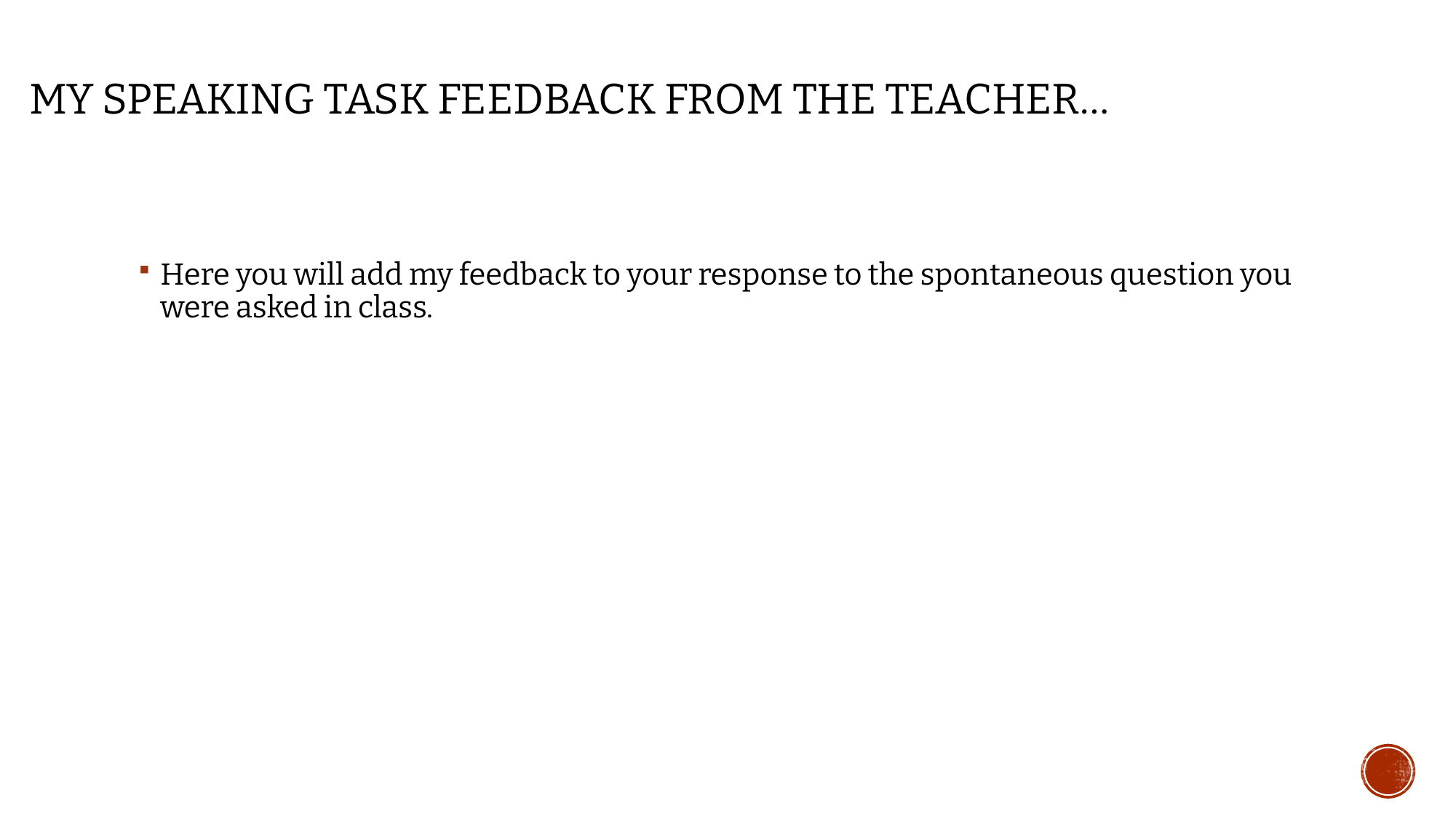

# My Speaking task feedback from the teacher…
Here you will add my feedback to your response to the spontaneous question you were asked in class.